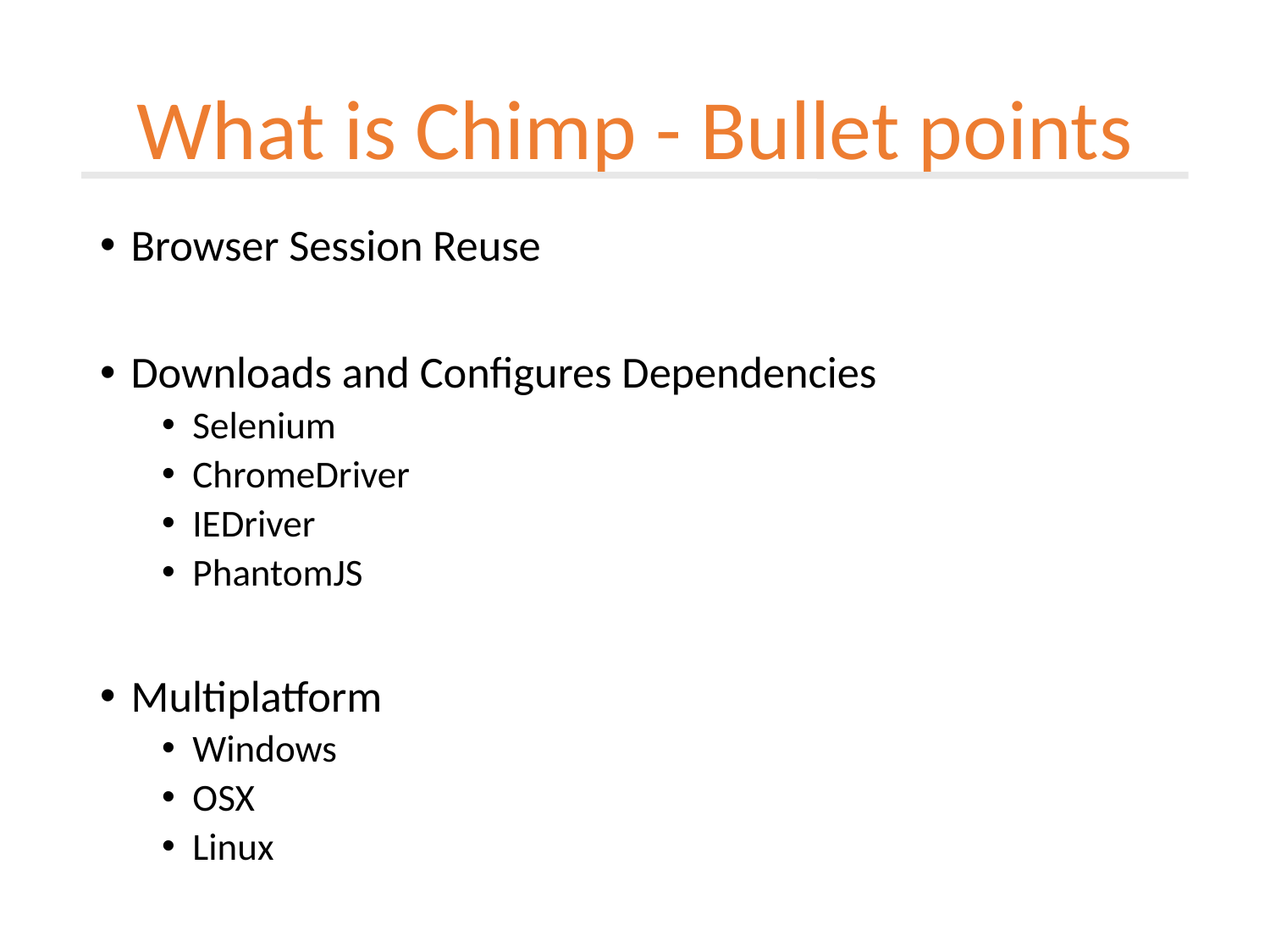

What is Chimp - Bullet points

Browser Session Reuse

Downloads and Configures Dependencies
Selenium
ChromeDriver
IEDriver
PhantomJS

Multiplatform
Windows
OSX
Linux